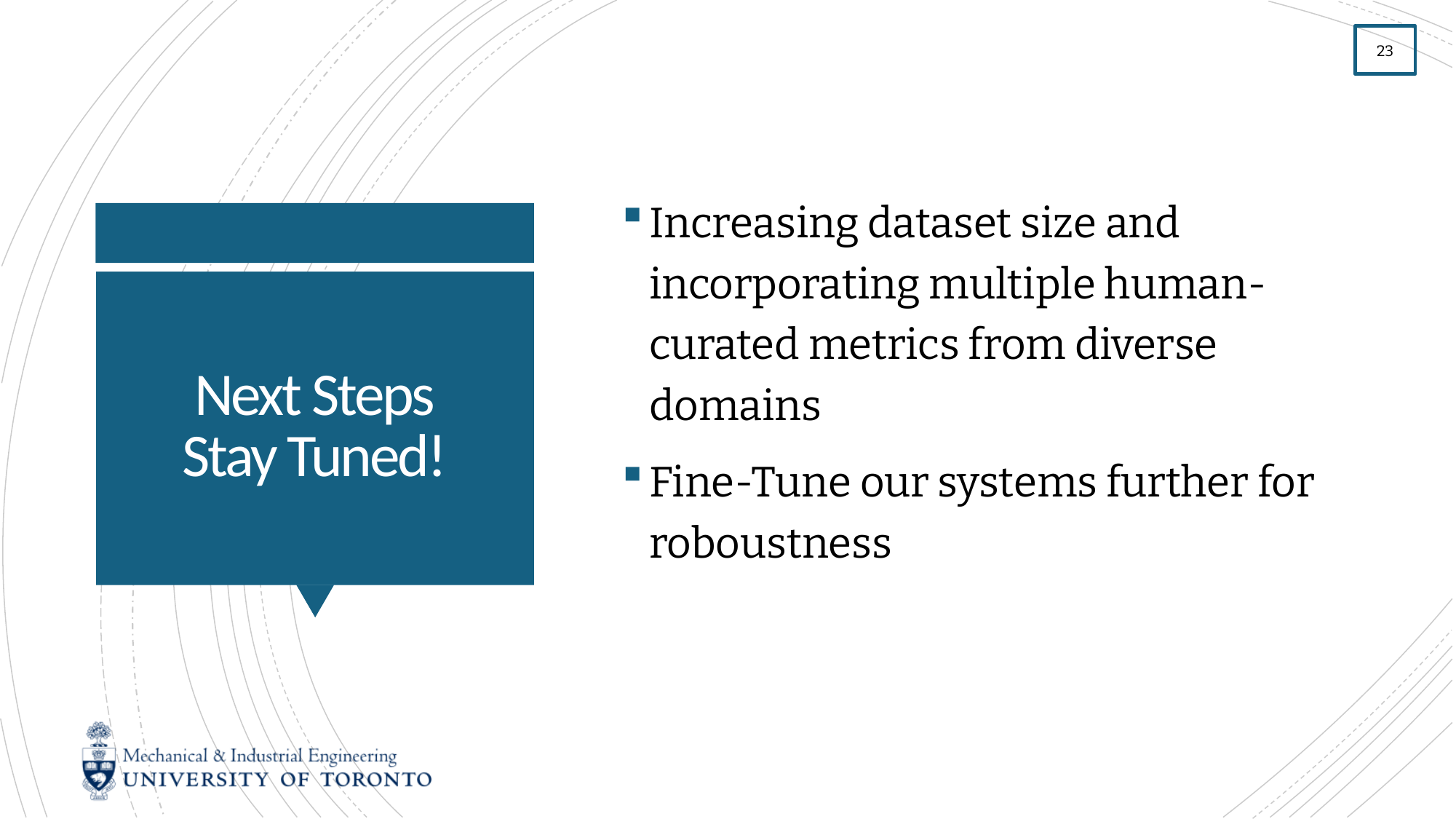

Increasing dataset size and incorporating multiple human-curated metrics from diverse domains
Fine-Tune our systems further for roboustness

# Next Steps Stay Tuned!